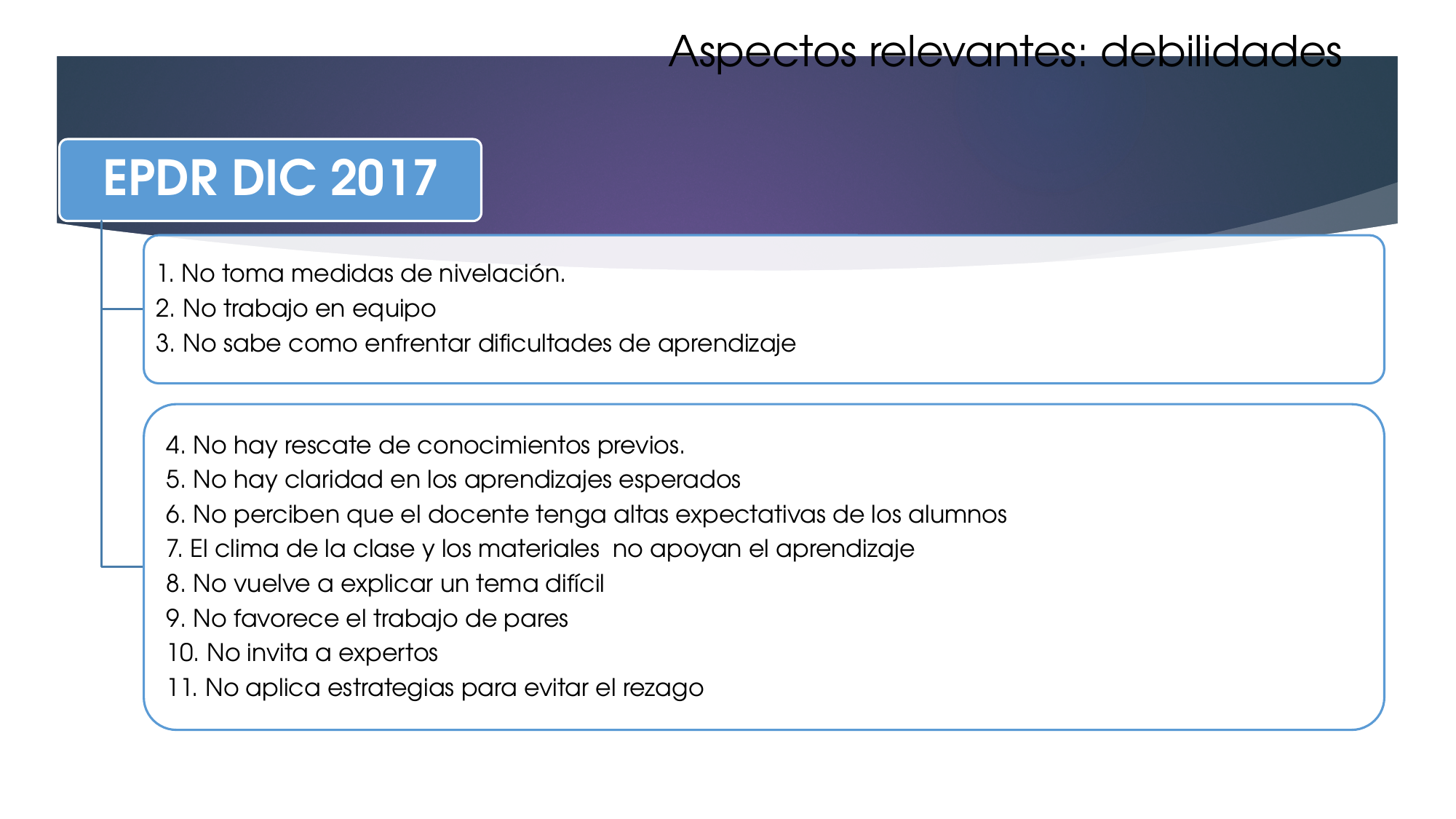

# Aspectos relevantes: debilidades
EPDR DIC 2017
1. No toma medidas de nivelación.
2. No trabajo en equipo
3. No sabe como enfrentar dificultades de aprendizaje
4. No hay rescate de conocimientos previos.
5. No hay claridad en los aprendizajes esperados
6. No perciben que el docente tenga altas expectativas de los alumnos
7. El clima de la clase y los materiales  no apoyan el aprendizaje
8. No vuelve a explicar un tema difícil
9. No favorece el trabajo de pares
10. No invita a expertos
11. No aplica estrategias para evitar el rezago